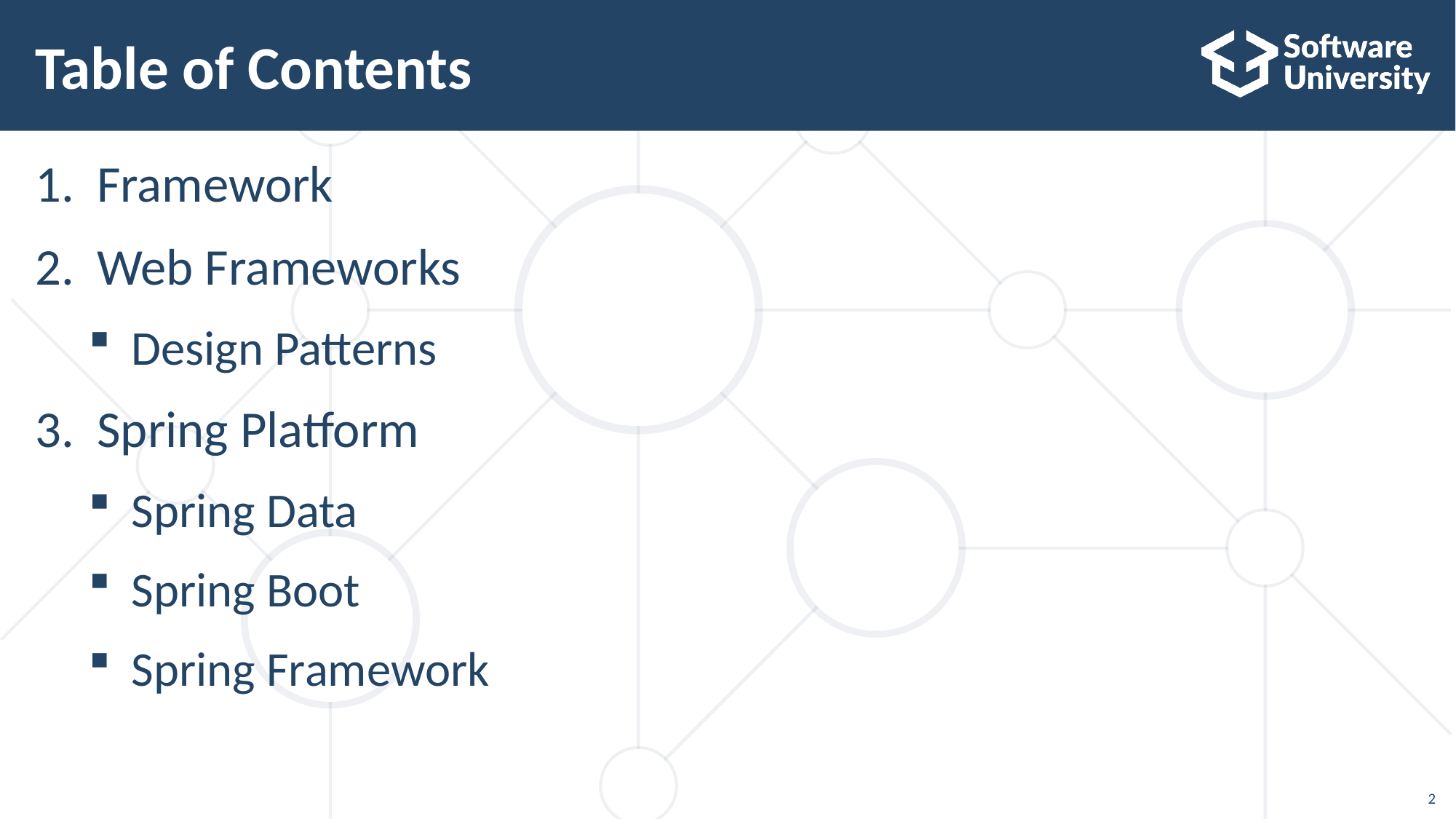

# Table of Contents
Framework
Web Frameworks
Design Patterns
Spring Platform
Spring Data
Spring Boot
Spring Framework
2